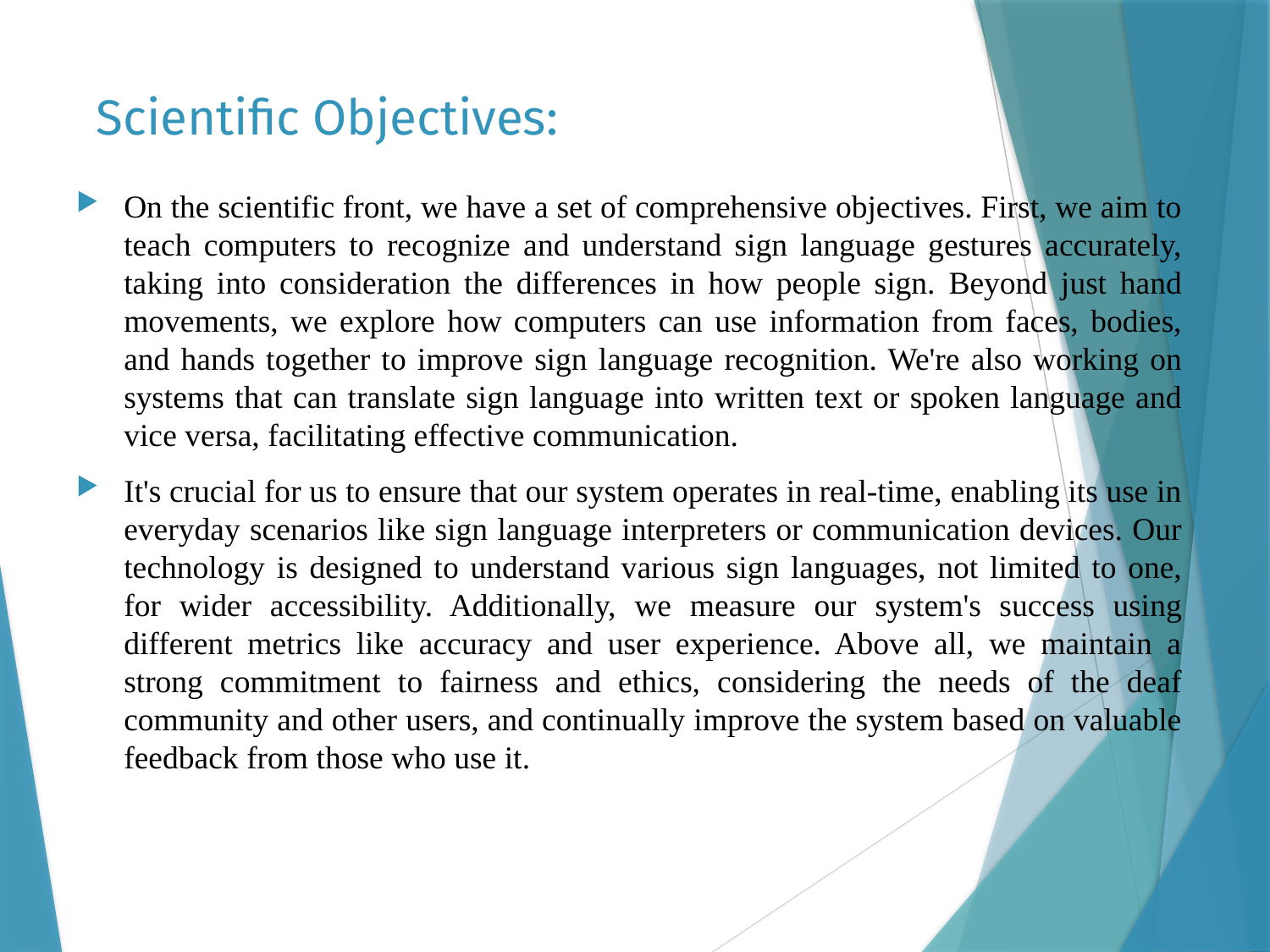

# Scientific Objectives:
On the scientific front, we have a set of comprehensive objectives. First, we aim to teach computers to recognize and understand sign language gestures accurately, taking into consideration the differences in how people sign. Beyond just hand movements, we explore how computers can use information from faces, bodies, and hands together to improve sign language recognition. We're also working on systems that can translate sign language into written text or spoken language and vice versa, facilitating effective communication.
It's crucial for us to ensure that our system operates in real-time, enabling its use in everyday scenarios like sign language interpreters or communication devices. Our technology is designed to understand various sign languages, not limited to one, for wider accessibility. Additionally, we measure our system's success using different metrics like accuracy and user experience. Above all, we maintain a strong commitment to fairness and ethics, considering the needs of the deaf community and other users, and continually improve the system based on valuable feedback from those who use it.